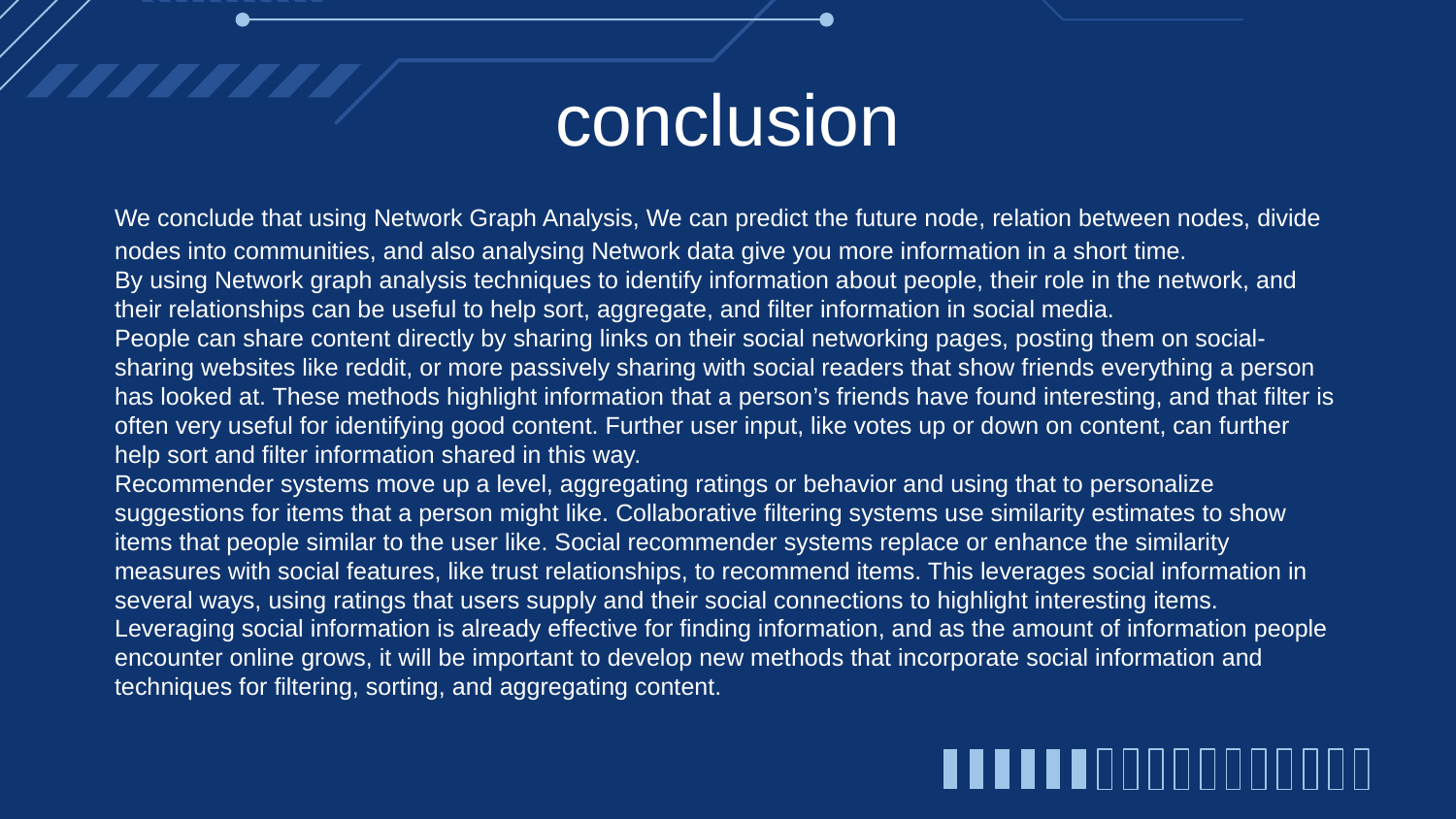

# conclusion
We conclude that using Network Graph Analysis, We can predict the future node, relation between nodes, divide nodes into communities, and also analysing Network data give you more information in a short time.
By using Network graph analysis techniques to identify information about people, their role in the network, and their relationships can be useful to help sort, aggregate, and filter information in social media.
People can share content directly by sharing links on their social networking pages, posting them on social-sharing websites like reddit, or more passively sharing with social readers that show friends everything a person has looked at. These methods highlight information that a person’s friends have found interesting, and that filter is often very useful for identifying good content. Further user input, like votes up or down on content, can further help sort and filter information shared in this way.
Recommender systems move up a level, aggregating ratings or behavior and using that to personalize suggestions for items that a person might like. Collaborative filtering systems use similarity estimates to show items that people similar to the user like. Social recommender systems replace or enhance the similarity measures with social features, like trust relationships, to recommend items. This leverages social information in several ways, using ratings that users supply and their social connections to highlight interesting items.
Leveraging social information is already effective for finding information, and as the amount of information people encounter online grows, it will be important to develop new methods that incorporate social information and techniques for filtering, sorting, and aggregating content.